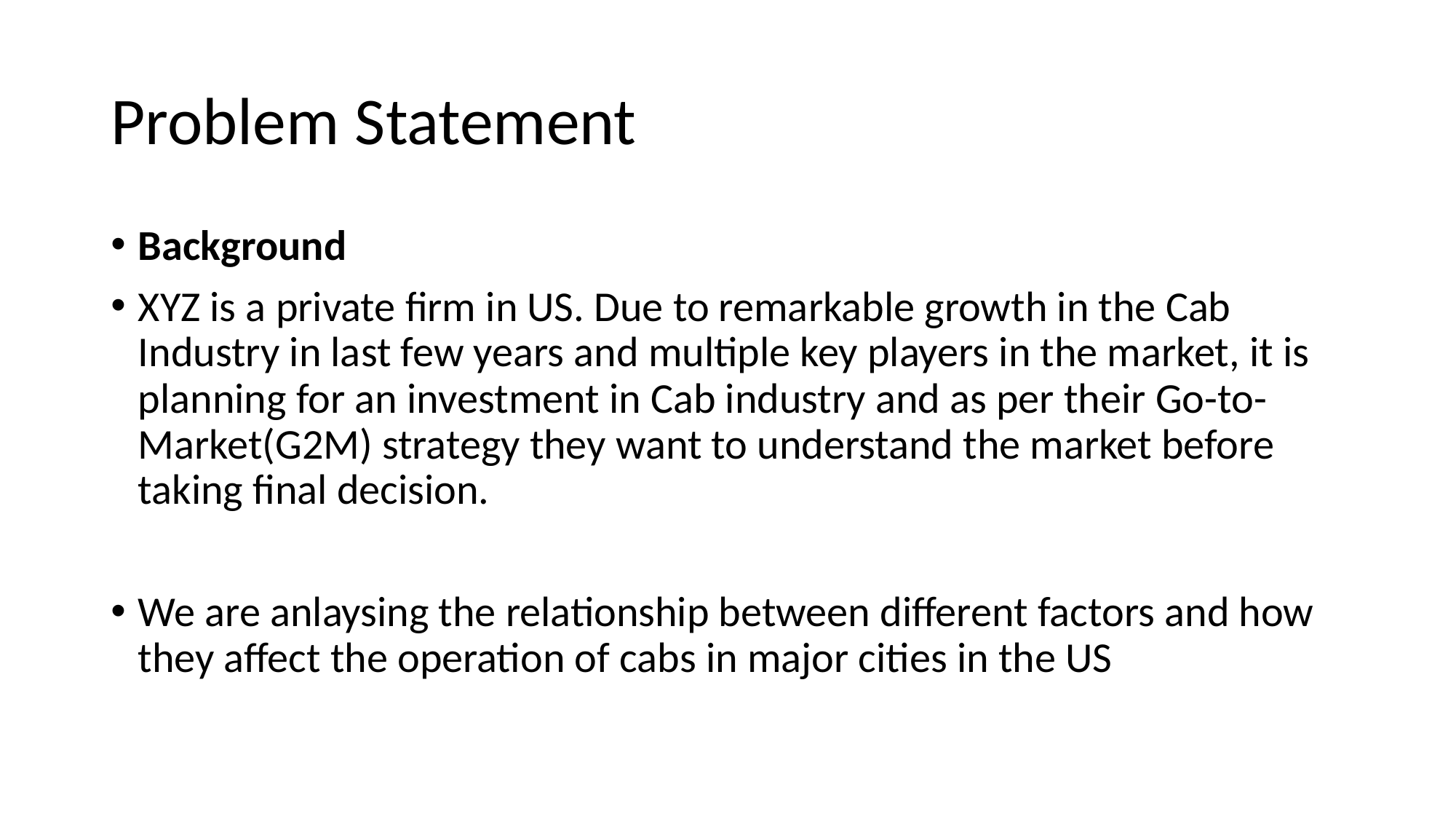

# Problem Statement
Background
XYZ is a private firm in US. Due to remarkable growth in the Cab Industry in last few years and multiple key players in the market, it is planning for an investment in Cab industry and as per their Go-to-Market(G2M) strategy they want to understand the market before taking final decision.

We are anlaysing the relationship between different factors and how they affect the operation of cabs in major cities in the US